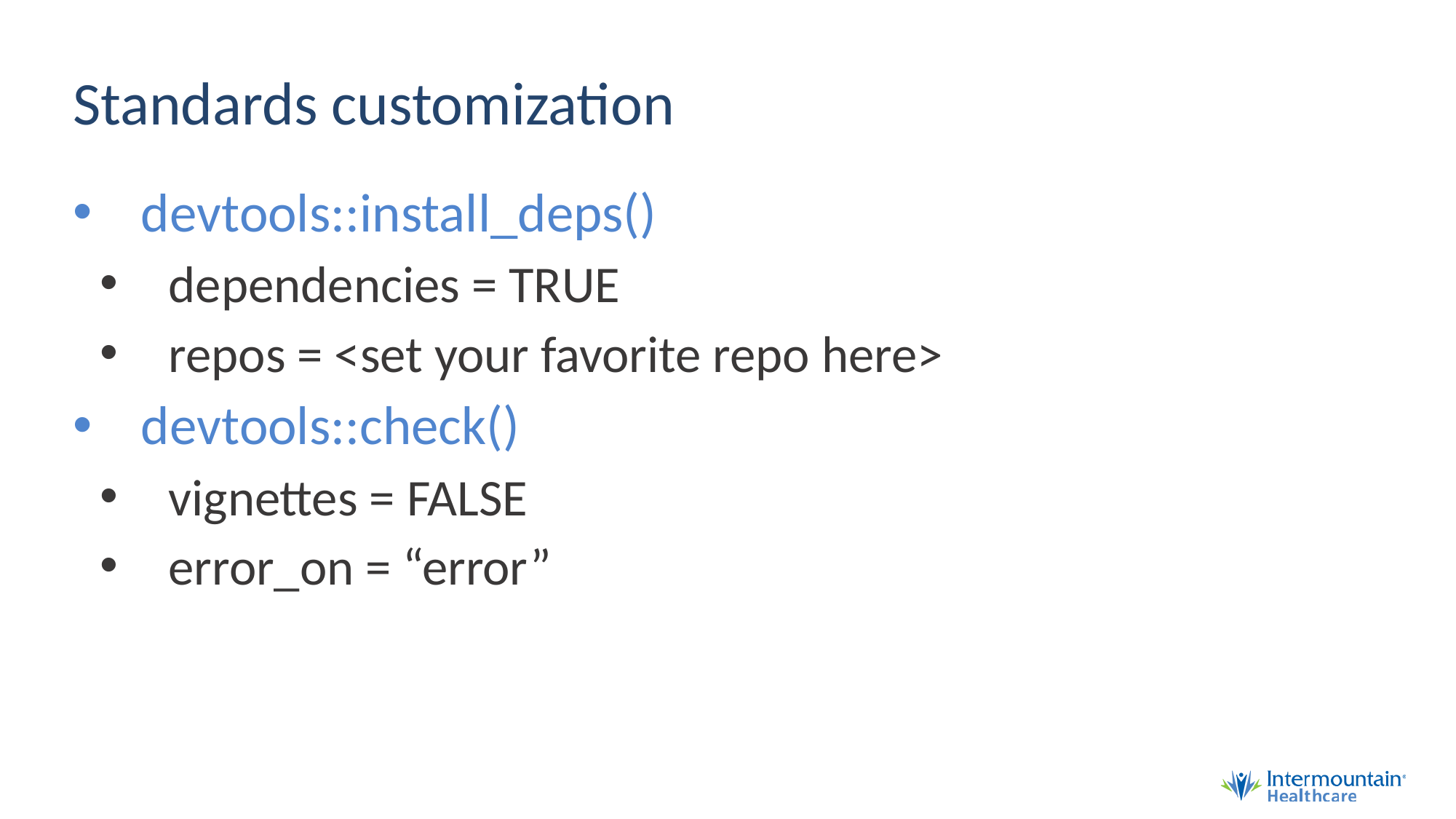

# Standards customization
devtools::install_deps()
dependencies = TRUE
repos = <set your favorite repo here>
devtools::check()
vignettes = FALSE
error_on = “error”